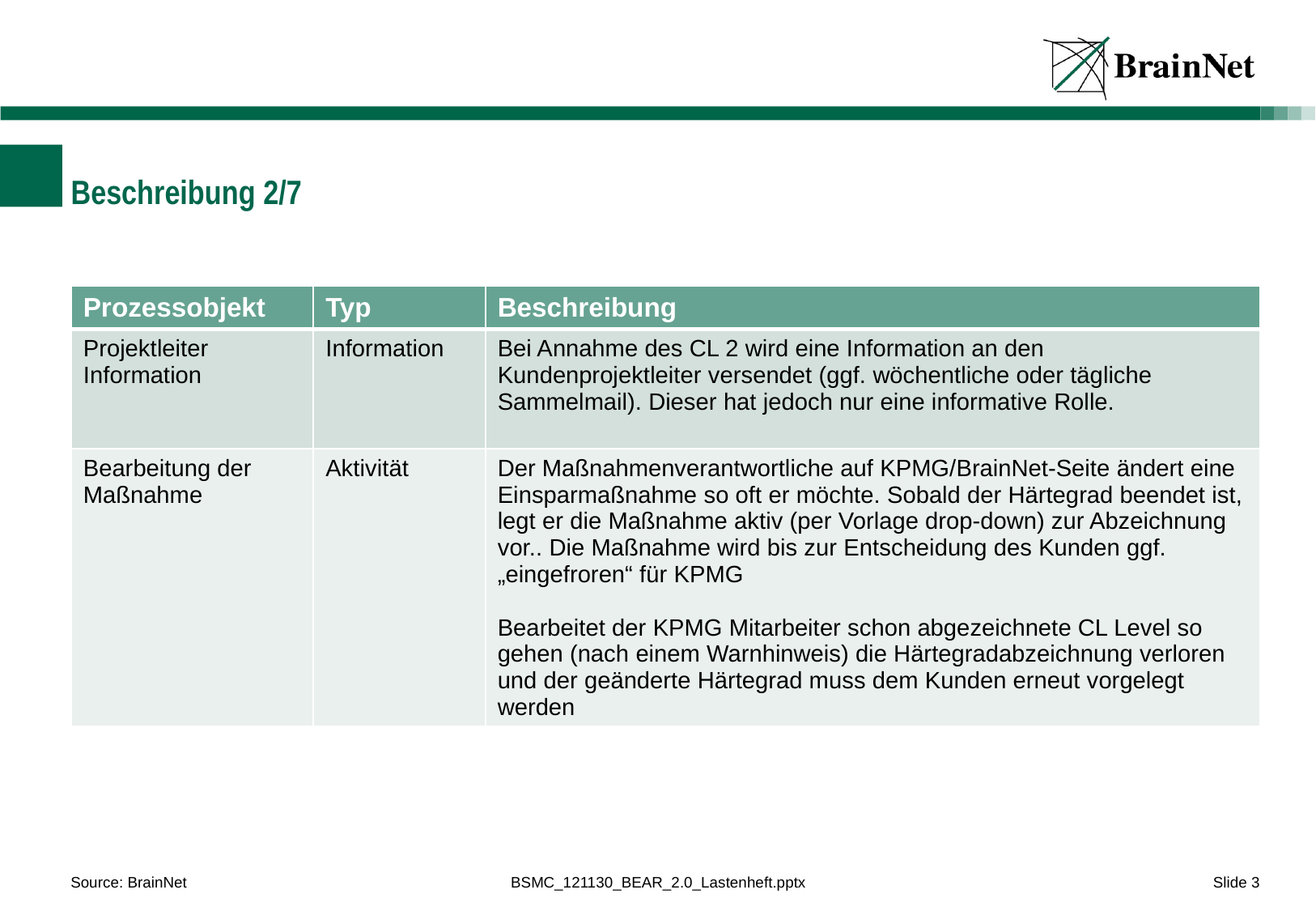

Beschreibung 2/7

| Prozessobjekt | Typ | Beschreibung |
| --- | --- | --- |
| Projektleiter Information | Information | Bei Annahme des CL 2 wird eine Information an den Kundenprojektleiter versendet (ggf. wöchentliche oder tägliche Sammelmail). Dieser hat jedoch nur eine informative Rolle. |
| Bearbeitung der Maßnahme | Aktivität | Der Maßnahmenverantwortliche auf KPMG/BrainNet-Seite ändert eine Einsparmaßnahme so oft er möchte. Sobald der Härtegrad beendet ist, legt er die Maßnahme aktiv (per Vorlage drop-down) zur Abzeichnung vor.. Die Maßnahme wird bis zur Entscheidung des Kunden ggf. „eingefroren“ für KPMG Bearbeitet der KPMG Mitarbeiter schon abgezeichnete CL Level so gehen (nach einem Warnhinweis) die Härtegradabzeichnung verloren und der geänderte Härtegrad muss dem Kunden erneut vorgelegt werden |